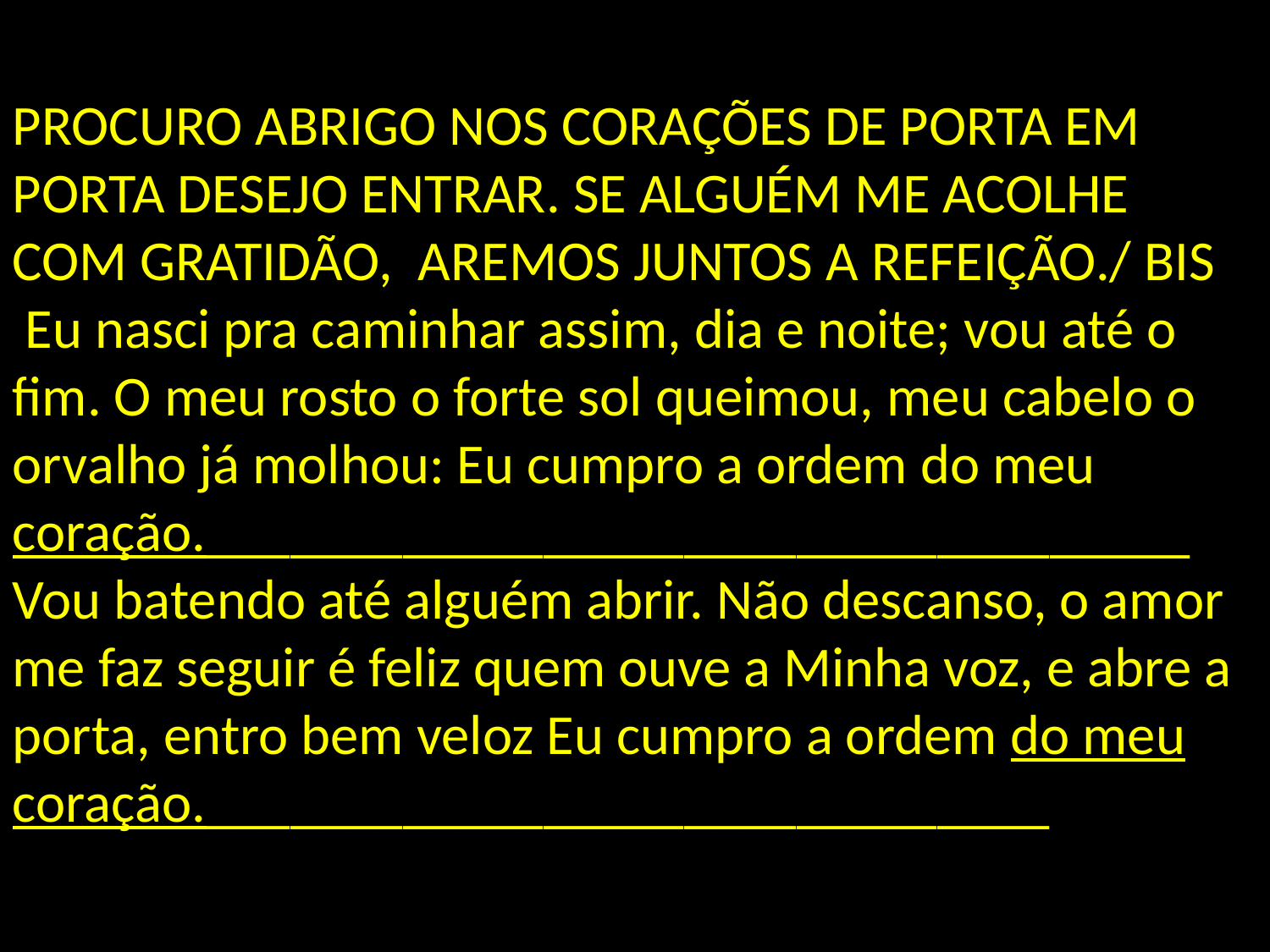

PROCURO ABRIGO NOS CORAÇÕES DE PORTA EM PORTA DESEJO ENTRAR. SE ALGUÉM ME ACOLHE COM GRATIDÃO,  AREMOS JUNTOS A REFEIÇÃO./ BIS
 Eu nasci pra caminhar assim, dia e noite; vou até o fim. O meu rosto o forte sol queimou, meu cabelo o orvalho já molhou: Eu cumpro a ordem do meu coração.___________________________________
Vou batendo até alguém abrir. Não descanso, o amor me faz seguir é feliz quem ouve a Minha voz, e abre a porta, entro bem veloz Eu cumpro a ordem do meu coração.______________________________